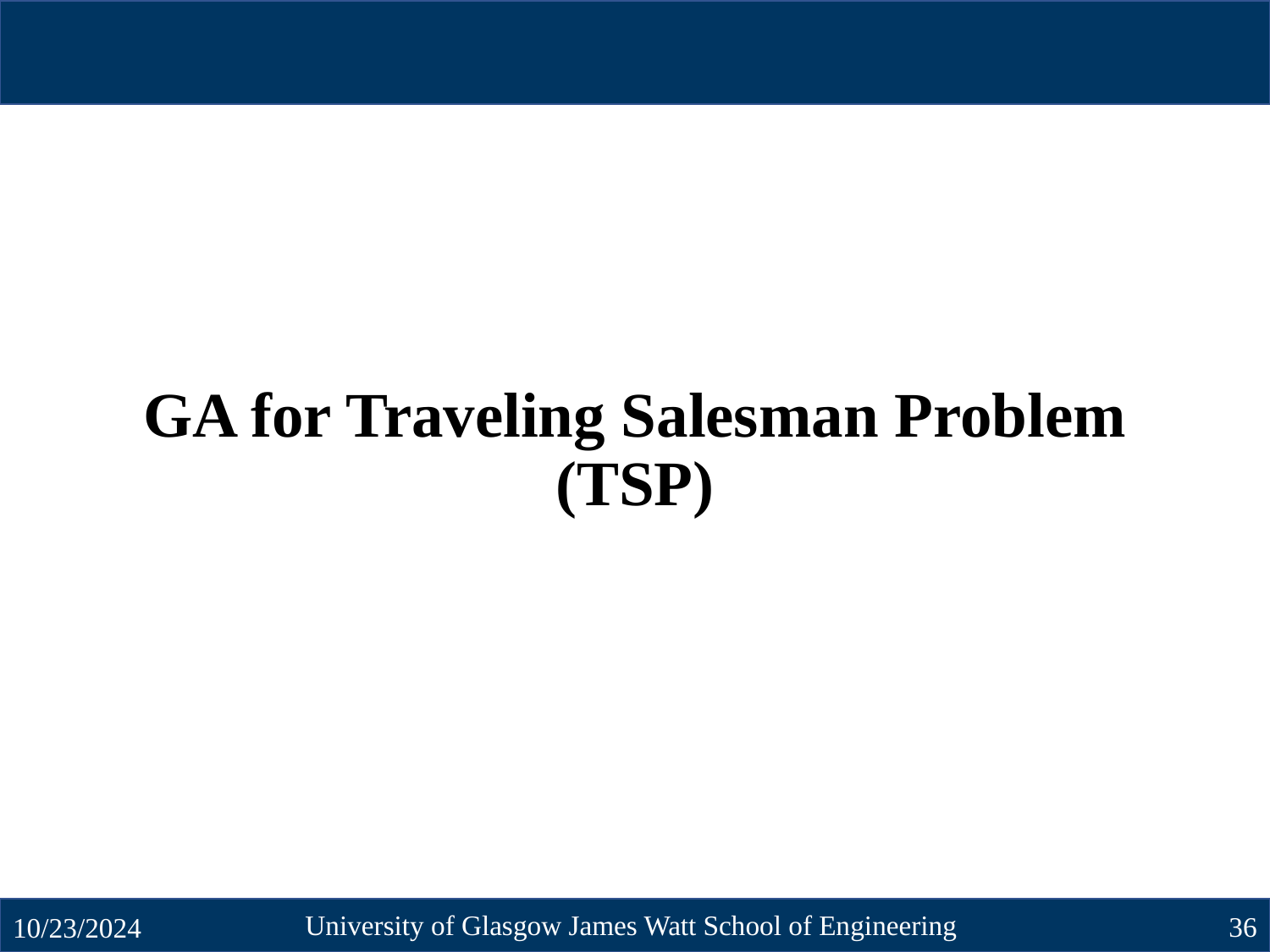

GA for Traveling Salesman Problem (TSP)

University of Glasgow James Watt School of Engineering
36
10/23/2024